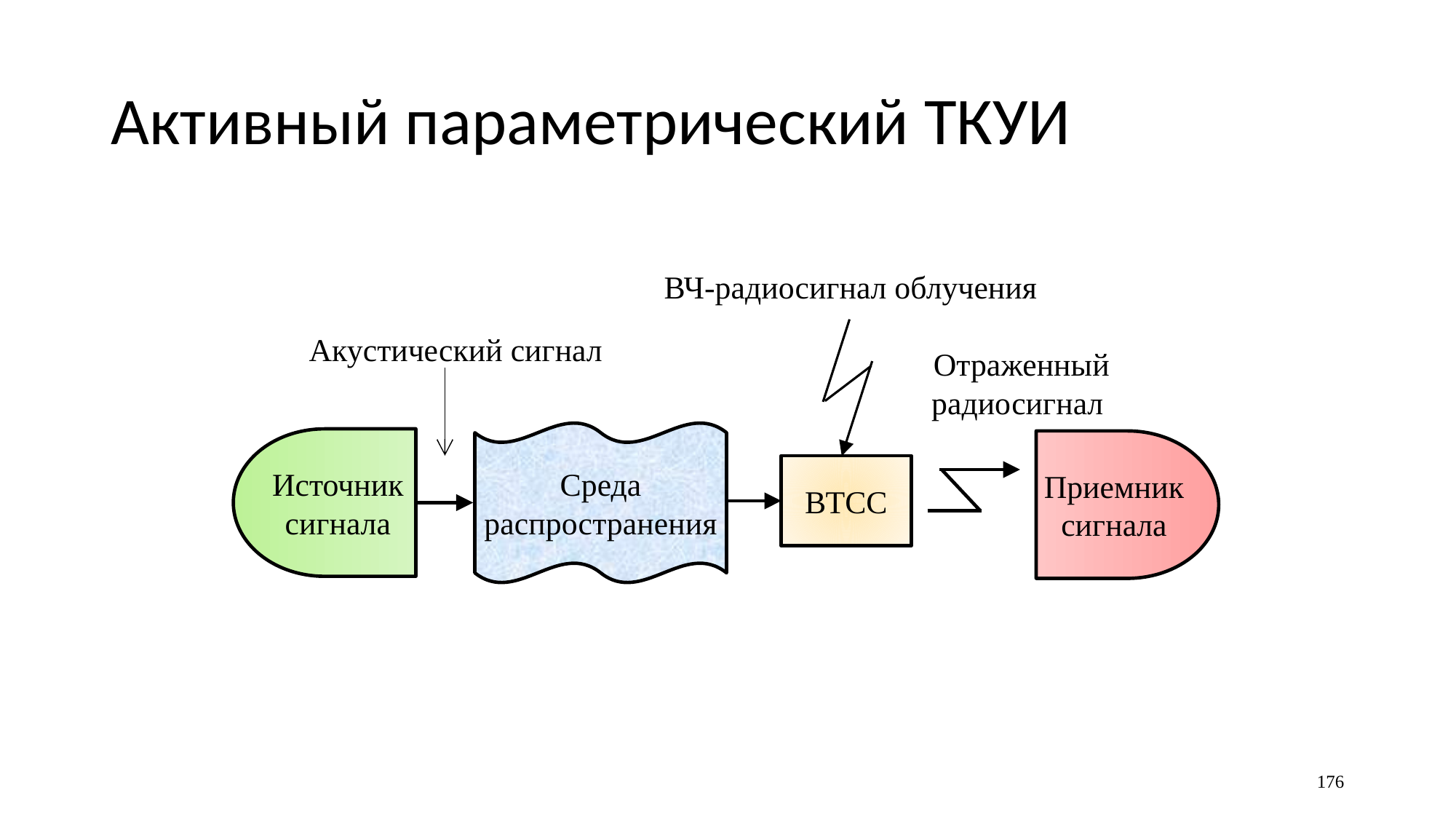

# Активный параметрический ТКУИ
Акустический сигнал
ВЧ-радиосигнал облучения
Отраженный радиосигнал
Среда распространения
Источник сигнала
Приемник сигнала
ВТСС
176